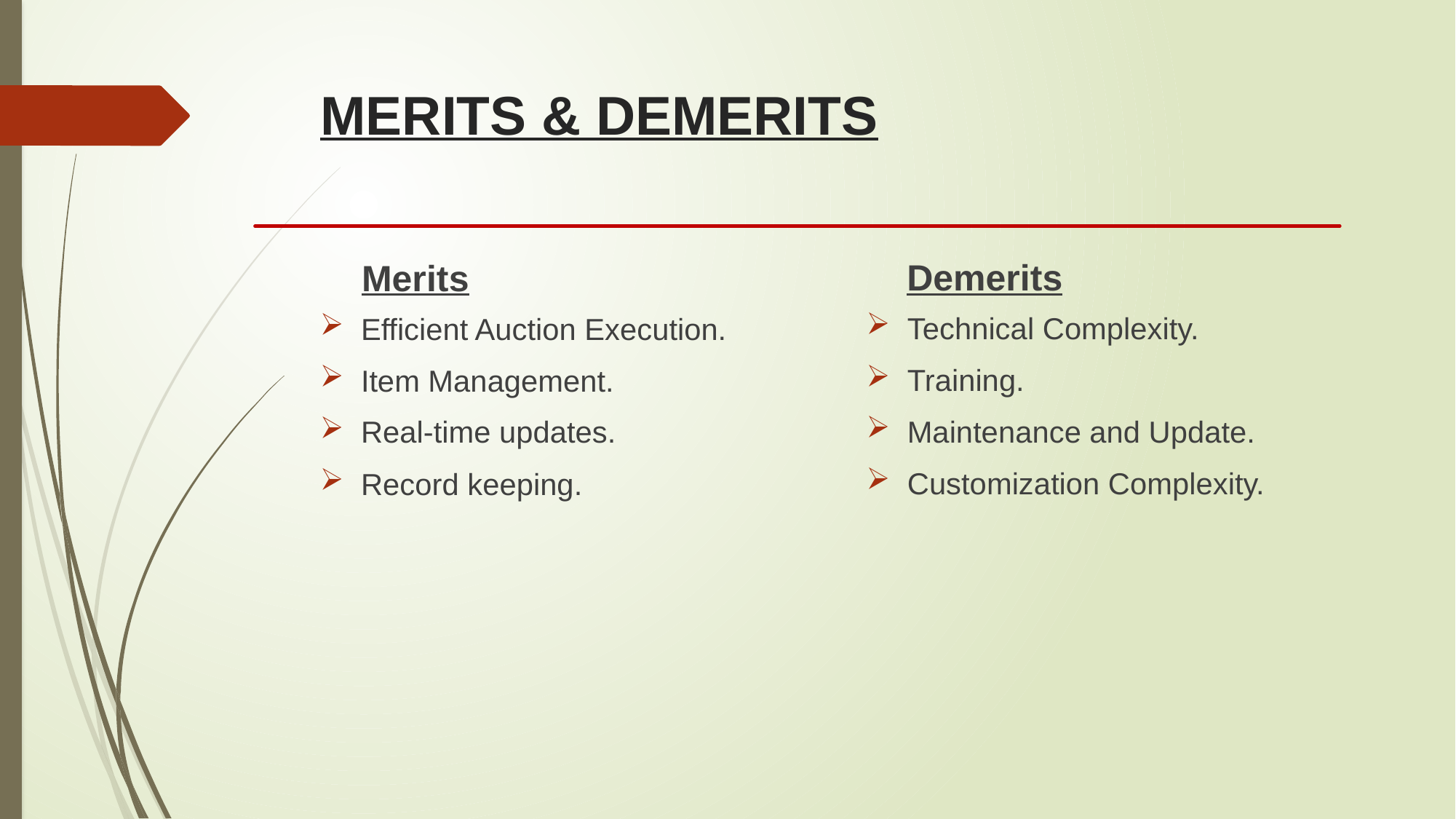

# MERITS & DEMERITS
Demerits
Merits
Technical Complexity.
Training.
Maintenance and Update.
Customization Complexity.
Efficient Auction Execution.
Item Management.
Real-time updates.
Record keeping.